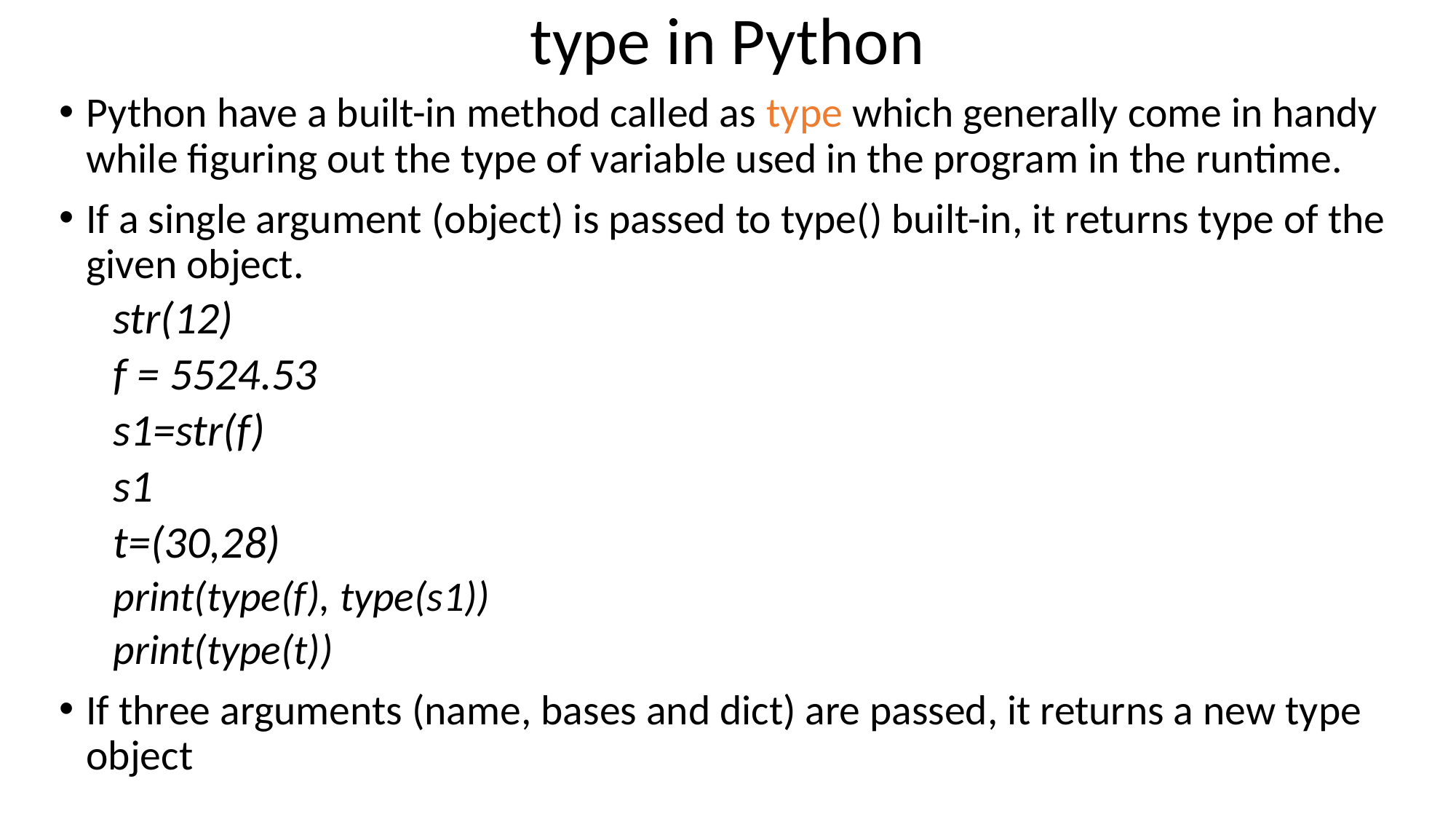

# type in Python
Python have a built-in method called as type which generally come in handy while figuring out the type of variable used in the program in the runtime.
If a single argument (object) is passed to type() built-in, it returns type of the given object.
str(12)
f = 5524.53
s1=str(f)
s1
t=(30,28)
print(type(f), type(s1))
print(type(t))
If three arguments (name, bases and dict) are passed, it returns a new type object